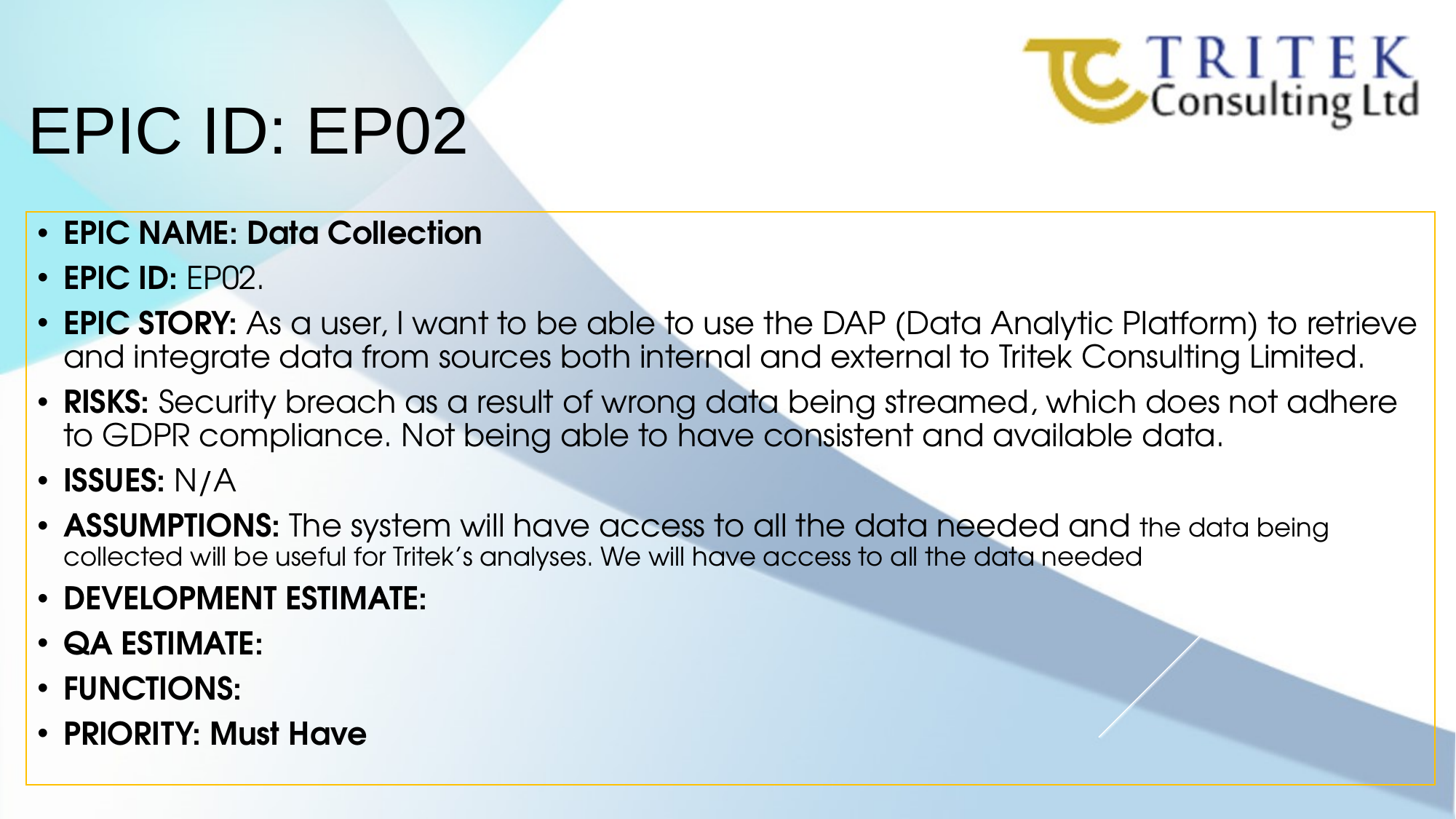

EPIC ID: EP02
EPIC NAME: Data Collection
EPIC ID: EP02.
EPIC STORY: As a user, I want to be able to use the DAP (Data Analytic Platform) to retrieve and integrate data from sources both internal and external to Tritek Consulting Limited.
RISKS: Security breach as a result of wrong data being streamed, which does not adhere to GDPR compliance. Not being able to have consistent and available data.
ISSUES: N/A
ASSUMPTIONS: The system will have access to all the data needed and the data being collected will be useful for Tritek’s analyses. We will have access to all the data needed
DEVELOPMENT ESTIMATE:
QA ESTIMATE:
FUNCTIONS:
PRIORITY: Must Have